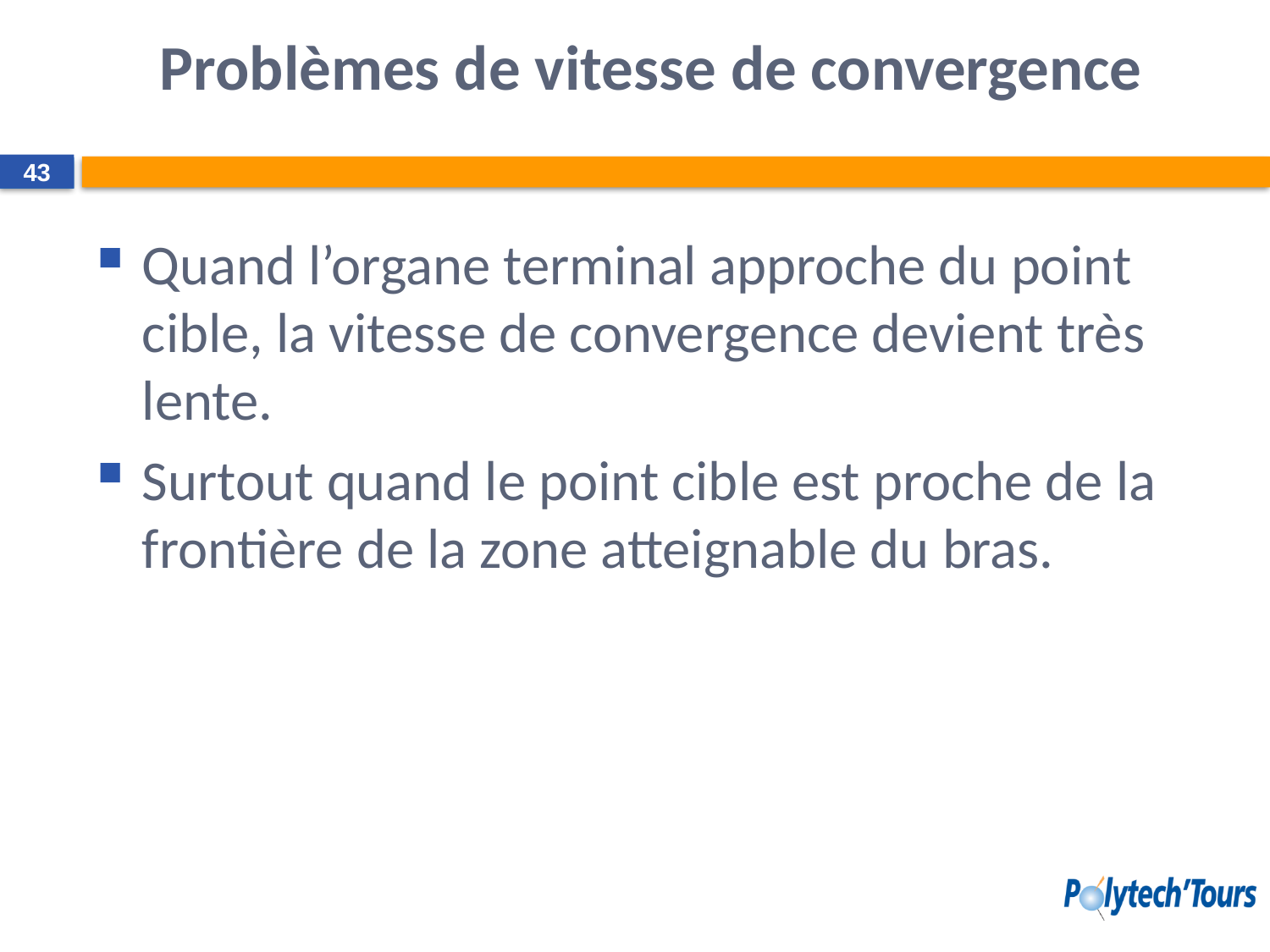

# Problèmes de vitesse de convergence
43
Quand l’organe terminal approche du point cible, la vitesse de convergence devient très lente.
Surtout quand le point cible est proche de la frontière de la zone atteignable du bras.